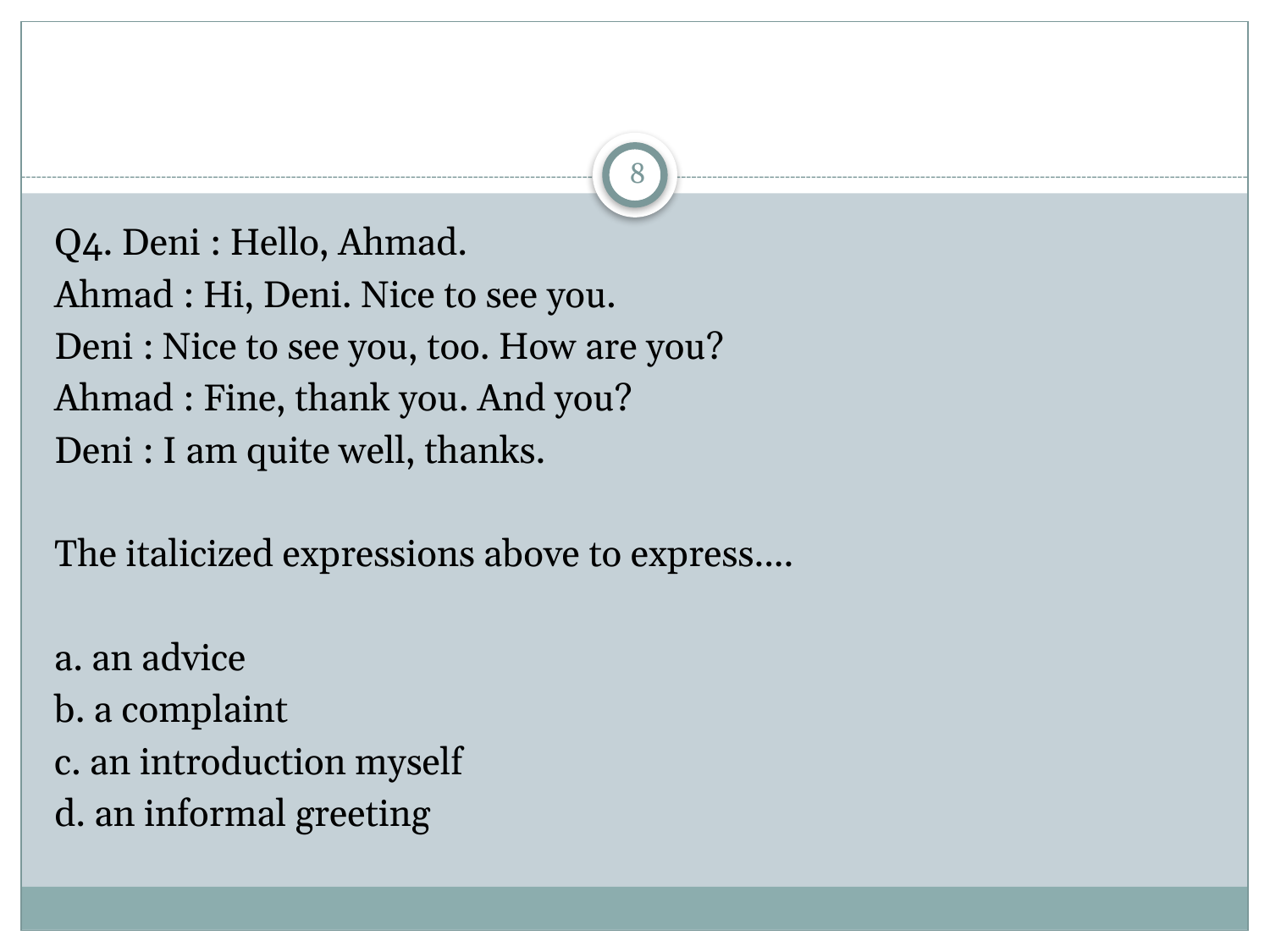

#
8
Q4. Deni : Hello, Ahmad.
Ahmad : Hi, Deni. Nice to see you.
Deni : Nice to see you, too. How are you?
Ahmad : Fine, thank you. And you?
Deni : I am quite well, thanks.

The italicized expressions above to express....

a. an advice
b. a complaint
c. an introduction myself
d. an informal greeting